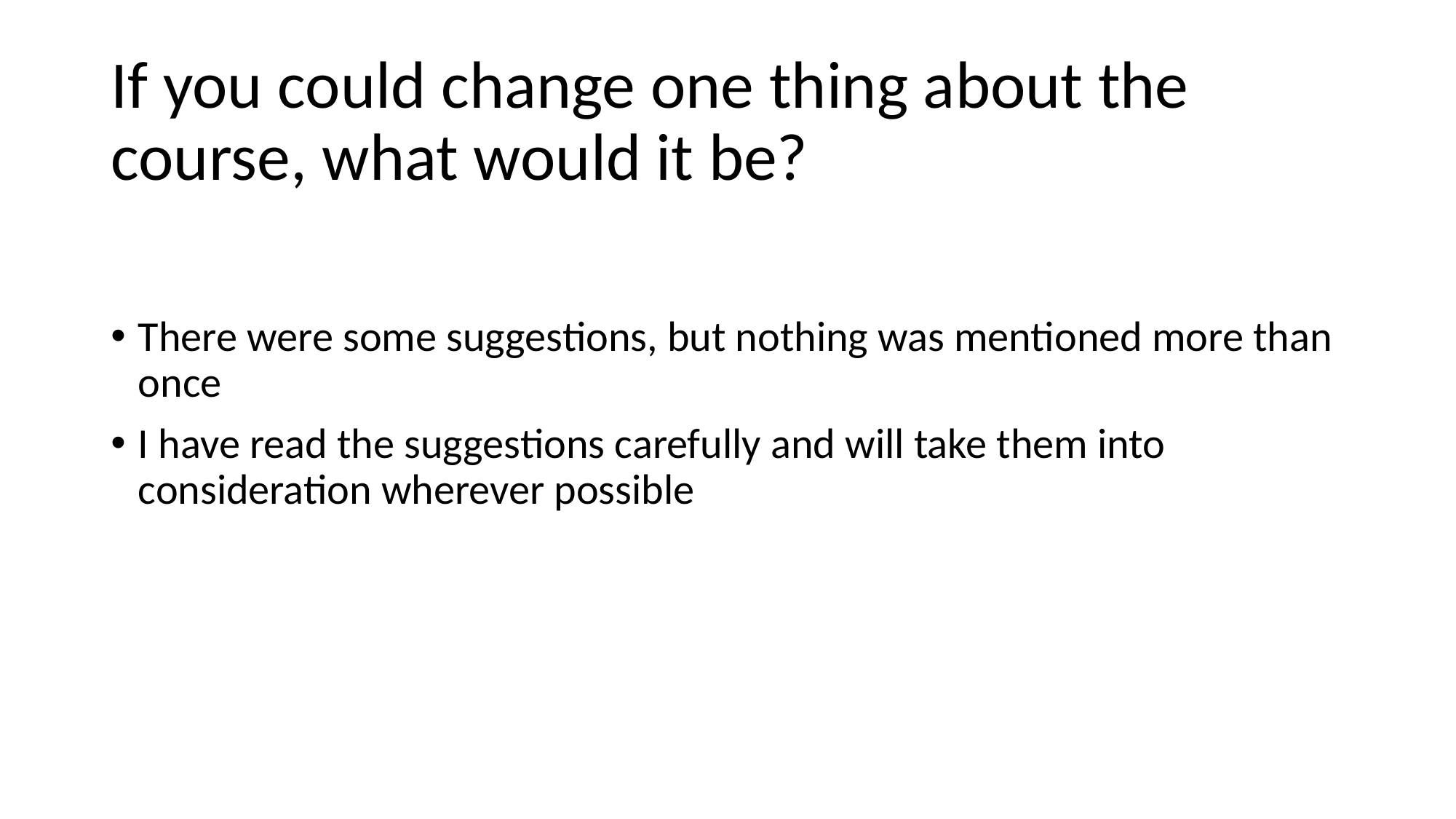

# If you could change one thing about the course, what would it be?
There were some suggestions, but nothing was mentioned more than once
I have read the suggestions carefully and will take them into consideration wherever possible